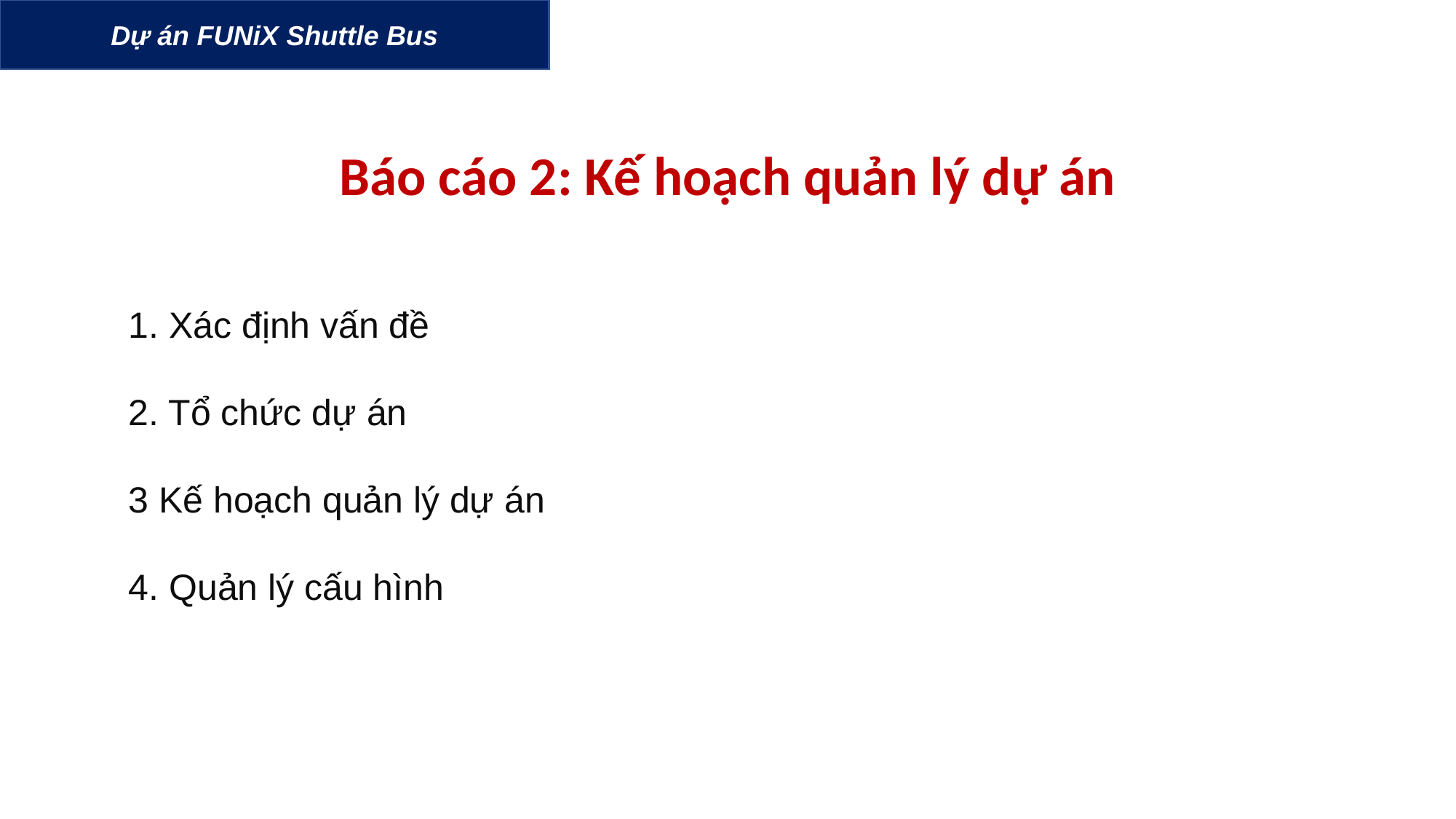

Dự án FUNiX Shuttle Bus
Báo cáo 2: Kế hoạch quản lý dự án
1. Xác định vấn đề
2. Tổ chức dự án
3 Kế hoạch quản lý dự án
4. Quản lý cấu hình